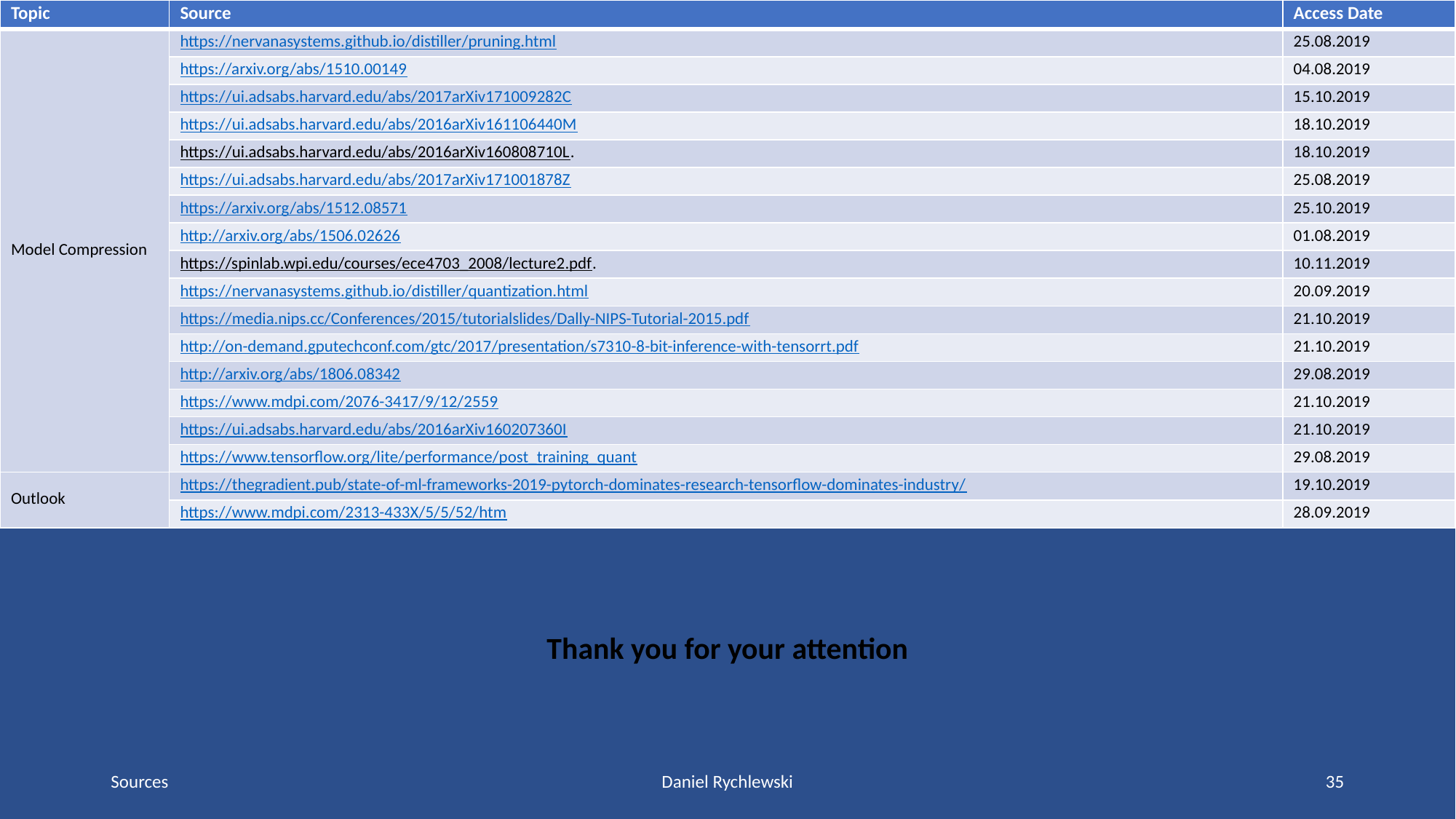

| Topic | Source | Access Date |
| --- | --- | --- |
| Model Compression | https://nervanasystems.github.io/distiller/pruning.html | 25.08.2019 |
|  | https://arxiv.org/abs/1510.00149 | 04.08.2019 |
|  | https://ui.adsabs.harvard.edu/abs/2017arXiv171009282C | 15.10.2019 |
|  | https://ui.adsabs.harvard.edu/abs/2016arXiv161106440M | 18.10.2019 |
|  | https://ui.adsabs.harvard.edu/abs/2016arXiv160808710L. | 18.10.2019 |
|  | https://ui.adsabs.harvard.edu/abs/2017arXiv171001878Z | 25.08.2019 |
|  | https://arxiv.org/abs/1512.08571 | 25.10.2019 |
|  | http://arxiv.org/abs/1506.02626 | 01.08.2019 |
|  | https://spinlab.wpi.edu/courses/ece4703\_2008/lecture2.pdf. | 10.11.2019 |
|  | https://nervanasystems.github.io/distiller/quantization.html | 20.09.2019 |
|  | https://media.nips.cc/Conferences/2015/tutorialslides/Dally-NIPS-Tutorial-2015.pdf | 21.10.2019 |
|  | http://on-demand.gputechconf.com/gtc/2017/presentation/s7310-8-bit-inference-with-tensorrt.pdf | 21.10.2019 |
|  | http://arxiv.org/abs/1806.08342 | 29.08.2019 |
|  | https://www.mdpi.com/2076-3417/9/12/2559 | 21.10.2019 |
|  | https://ui.adsabs.harvard.edu/abs/2016arXiv160207360I | 21.10.2019 |
|  | https://www.tensorflow.org/lite/performance/post\_training\_quant | 29.08.2019 |
| Outlook | https://thegradient.pub/state-of-ml-frameworks-2019-pytorch-dominates-research-tensorflow-dominates-industry/ | 19.10.2019 |
|  | https://www.mdpi.com/2313-433X/5/5/52/htm | 28.09.2019 |
Sources
Thank you for your attention
Sources
Daniel Rychlewski
35